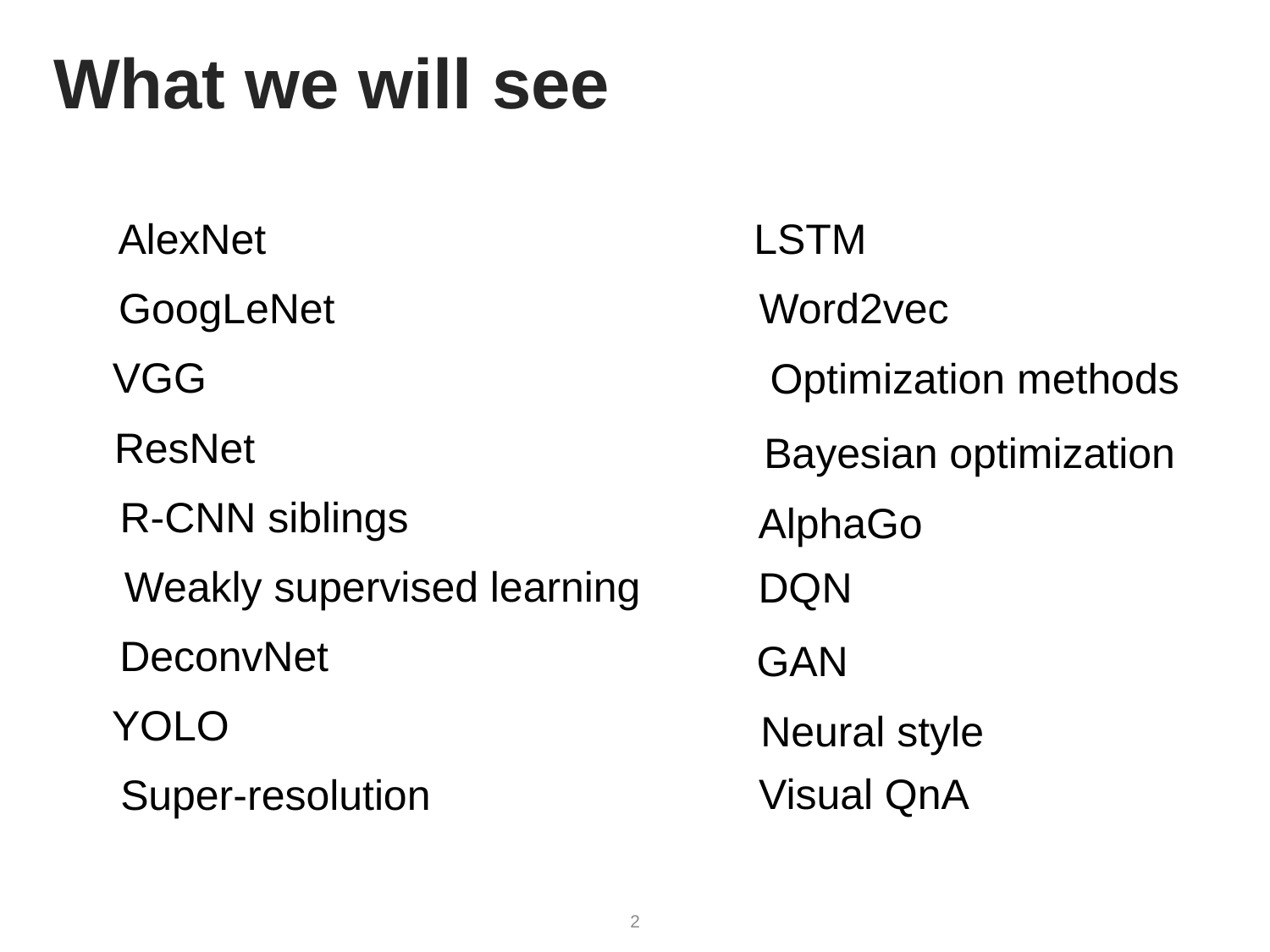

# What we will see
AlexNet
LSTM
Word2vec
GoogLeNet
VGG
Optimization methods
ResNet
Bayesian optimization
R-CNN siblings
AlphaGo
Weakly supervised learning
DQN
DeconvNet
GAN
YOLO
Neural style
Visual QnA
Super-resolution
2